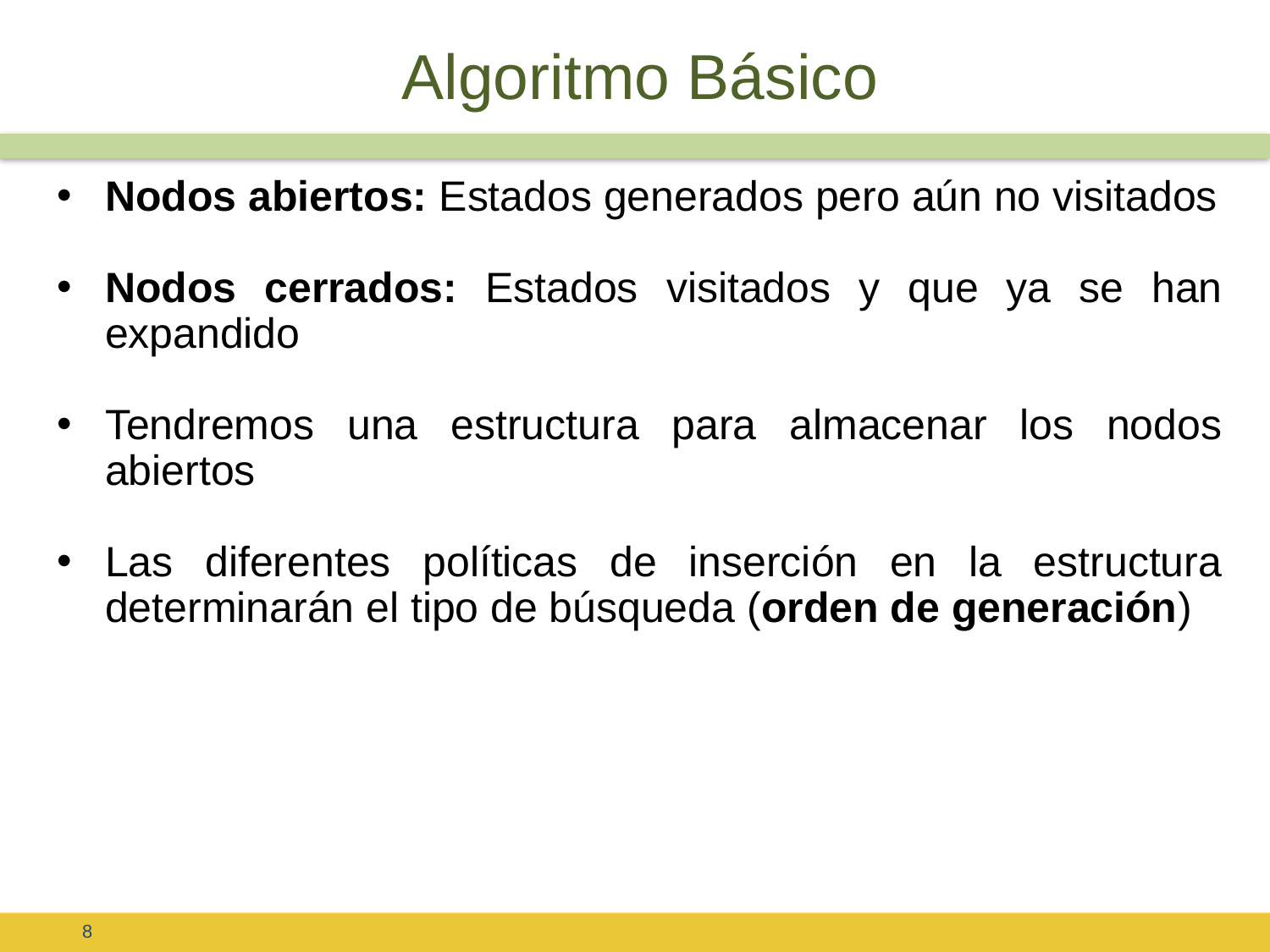

# Algoritmo Básico
Nodos abiertos: Estados generados pero aún no visitados

Nodos cerrados: Estados visitados y que ya se han expandido

Tendremos una estructura para almacenar los nodos abiertos

Las diferentes políticas de inserción en la estructura determinarán el tipo de búsqueda (orden de generación)